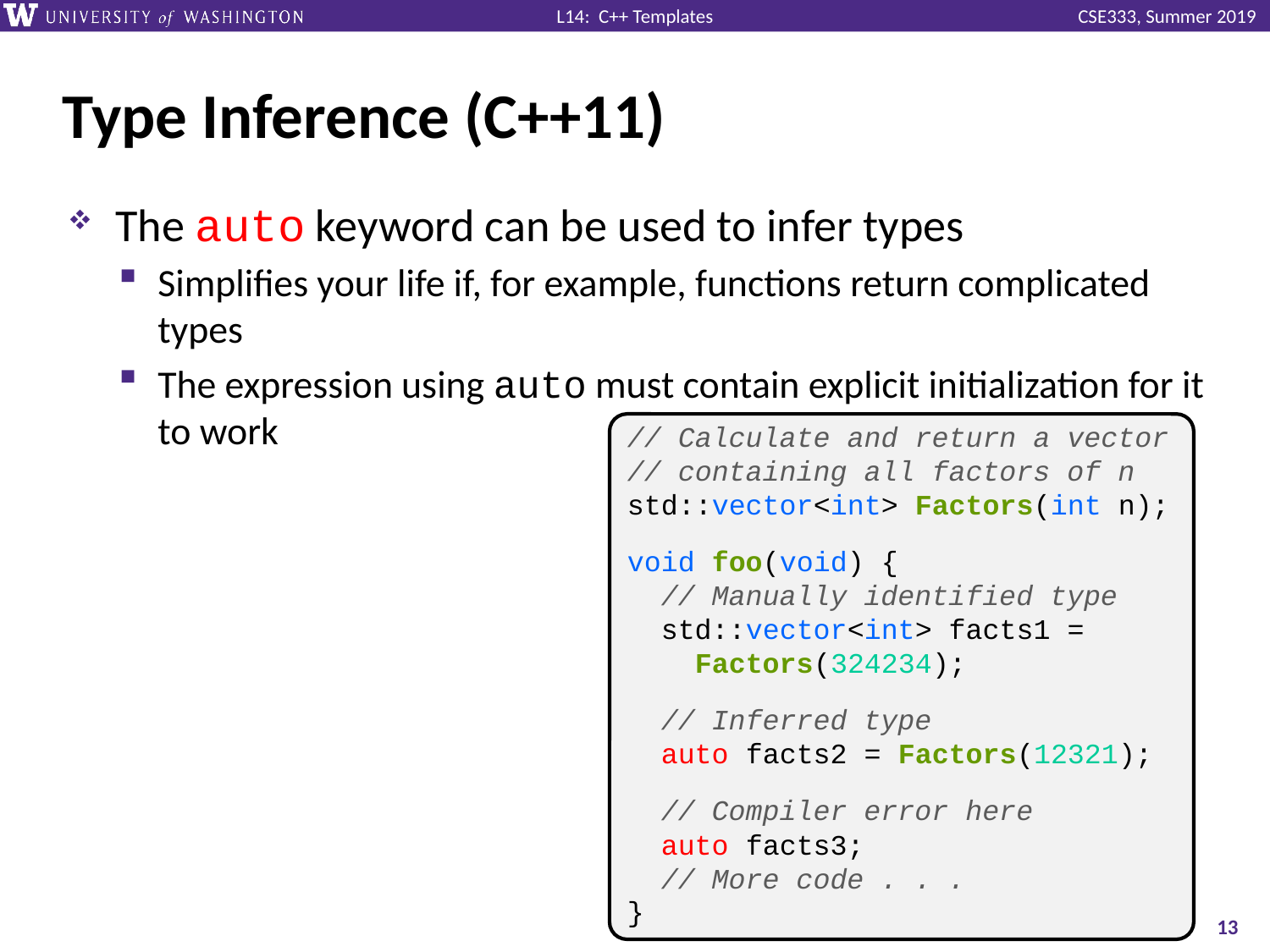

# Type Inference (C++11)
The auto keyword can be used to infer types
Simplifies your life if, for example, functions return complicated types
The expression using auto must contain explicit initialization for it to work
// Calculate and return a vector
// containing all factors of n
std::vector<int> Factors(int n);

void foo(void) {
  // Manually identified type
  std::vector<int> facts1 =
    Factors(324234);

  // Inferred type
  auto facts2 = Factors(12321);

  // Compiler error here
  auto facts3;
  // More code . . .
}
13